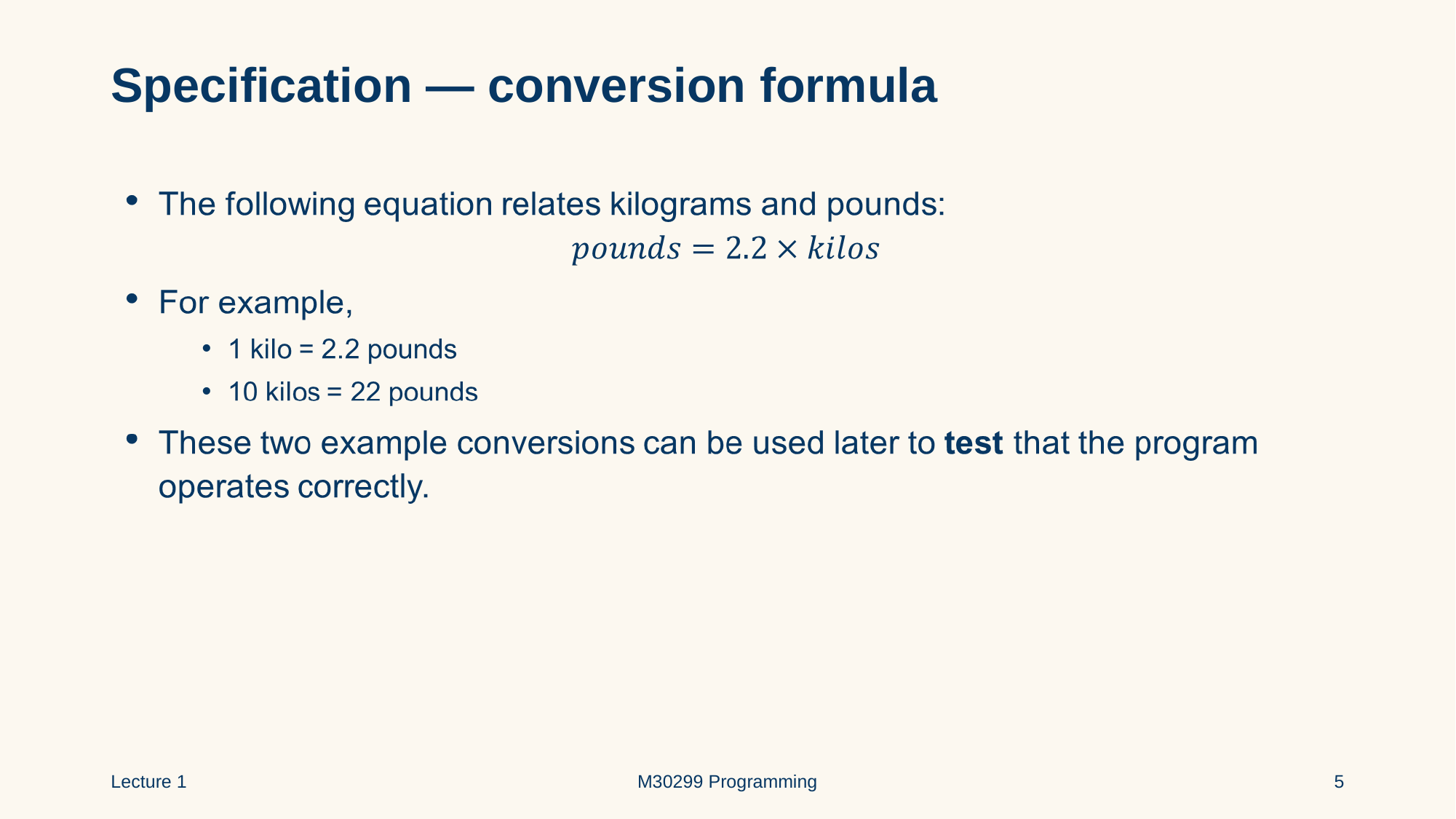

# Specification — conversion formula

Lecture 1
M30299 Programming
5